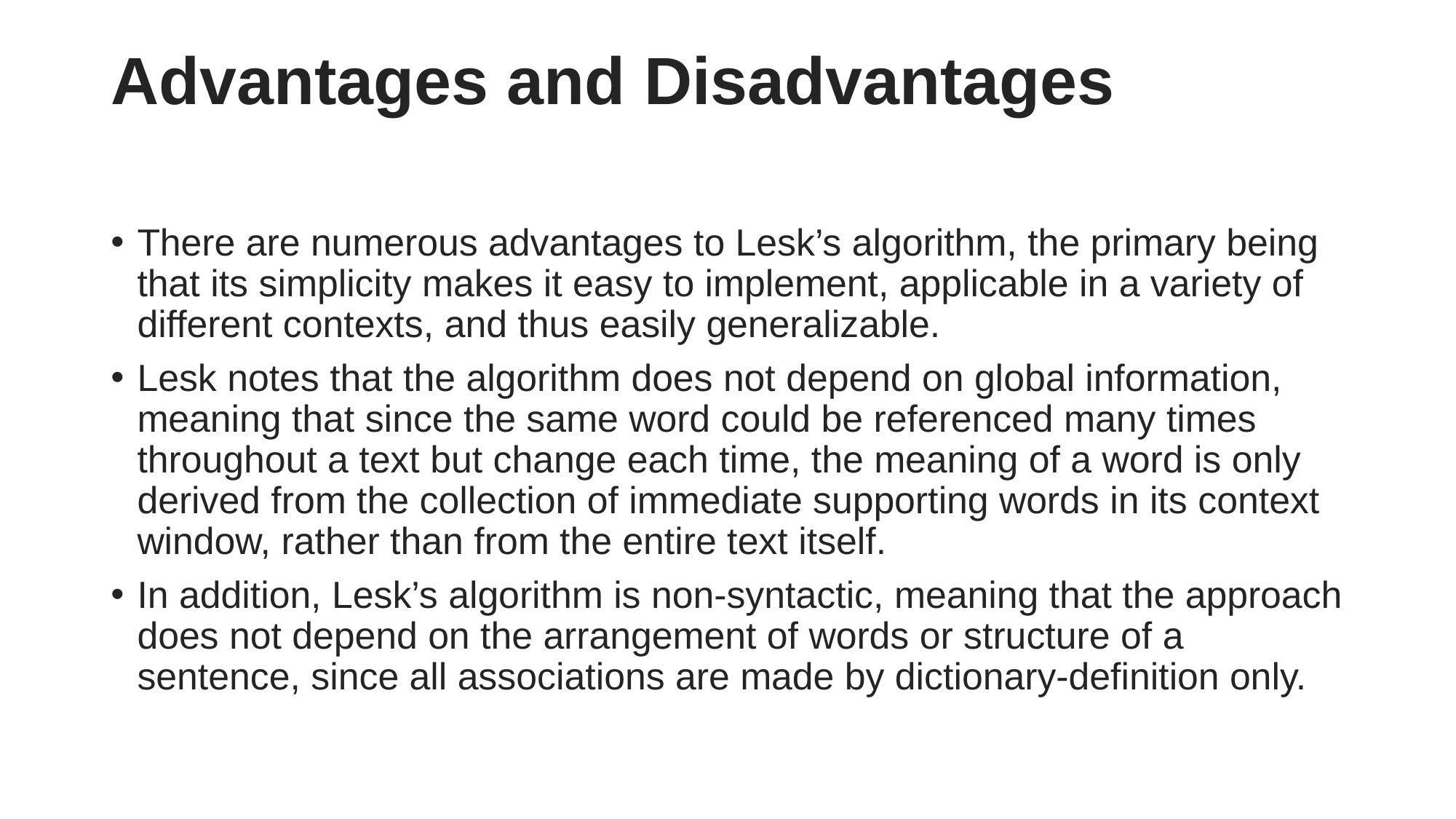

# Advantages and Disadvantages
There are numerous advantages to Lesk’s algorithm, the primary being that its simplicity makes it easy to implement, applicable in a variety of different contexts, and thus easily generalizable.
Lesk notes that the algorithm does not depend on global information, meaning that since the same word could be referenced many times throughout a text but change each time, the meaning of a word is only derived from the collection of immediate supporting words in its context window, rather than from the entire text itself.
In addition, Lesk’s algorithm is non-syntactic, meaning that the approach does not depend on the arrangement of words or structure of a sentence, since all associations are made by dictionary-definition only.